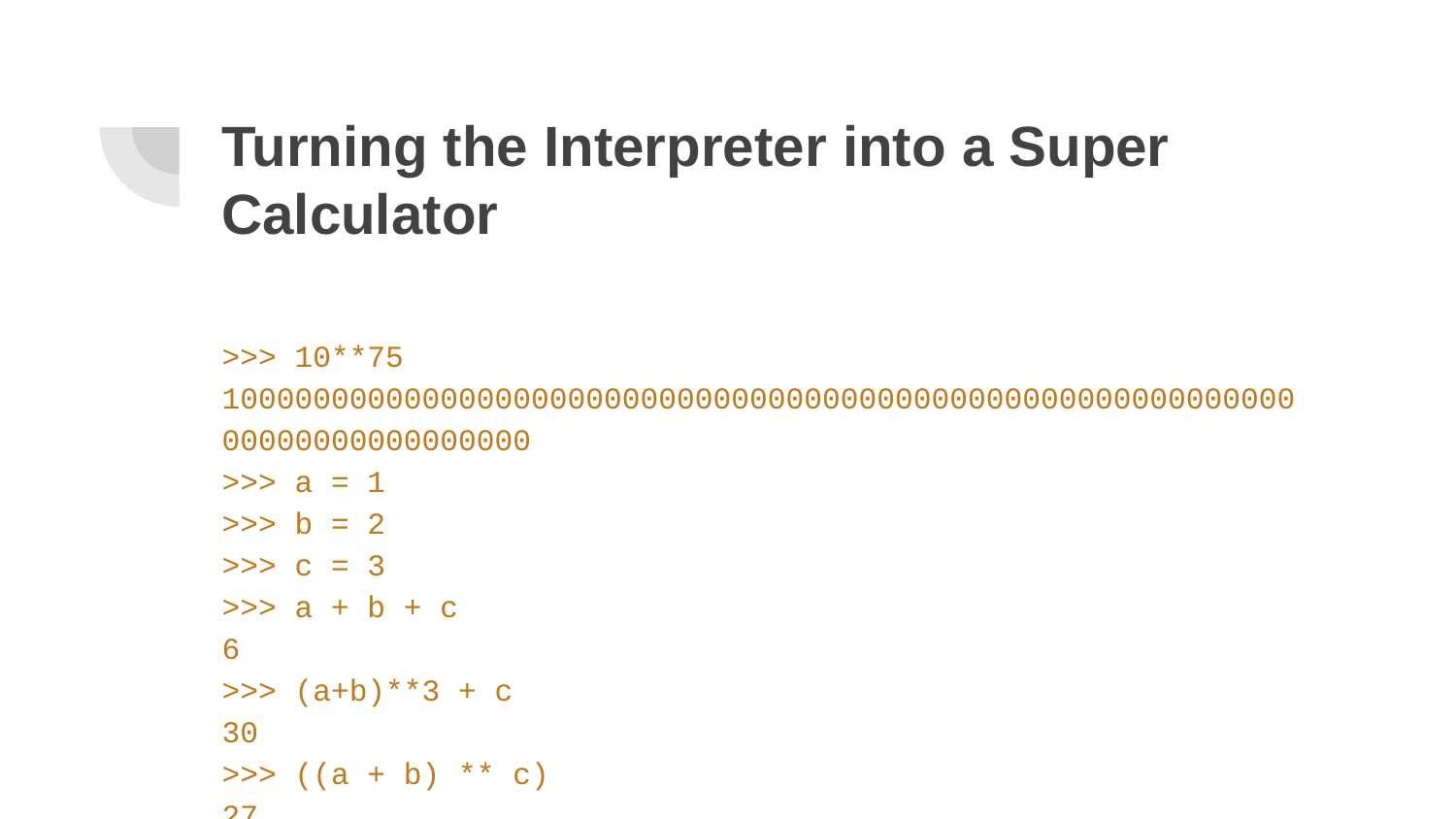

Turning the Interpreter into a Super Calculator
>>> 10**75
1000000000000000000000000000000000000000000000000000000000000000000000000000
>>> a = 1
>>> b = 2
>>> c = 3
>>> a + b + c
6
>>> (a+b)**3 + c
30
>>> ((a + b) ** c)
27